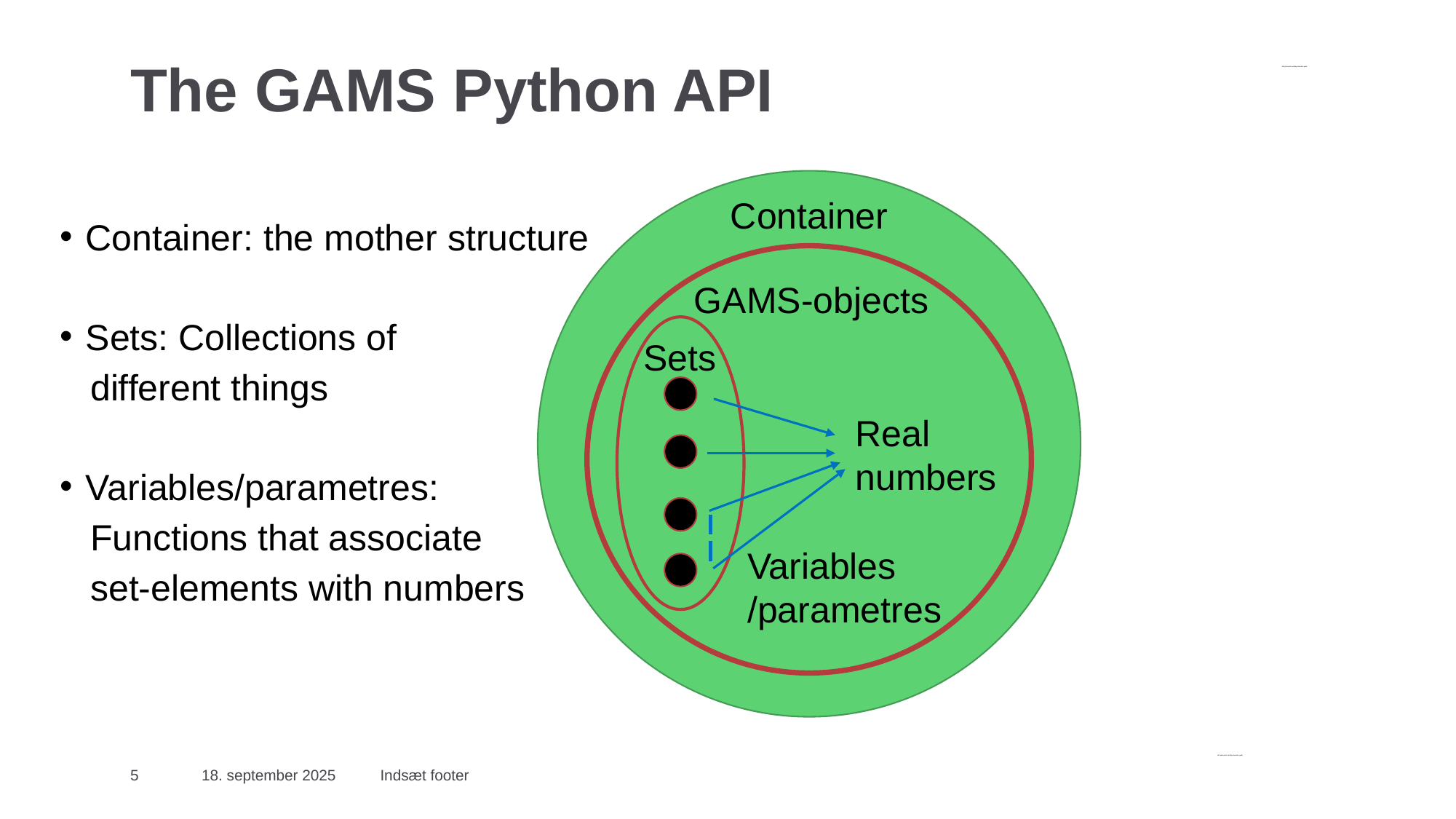

# The GAMS Python API

Container
Container: the mother structure

Sets: Collections of
   different things

Variables/parametres:
   Functions that associate
   set-elements with numbers

GAMS-objects

Sets

Real numbers

Variables
/parametres

5
18. september 2025
Indsæt footer